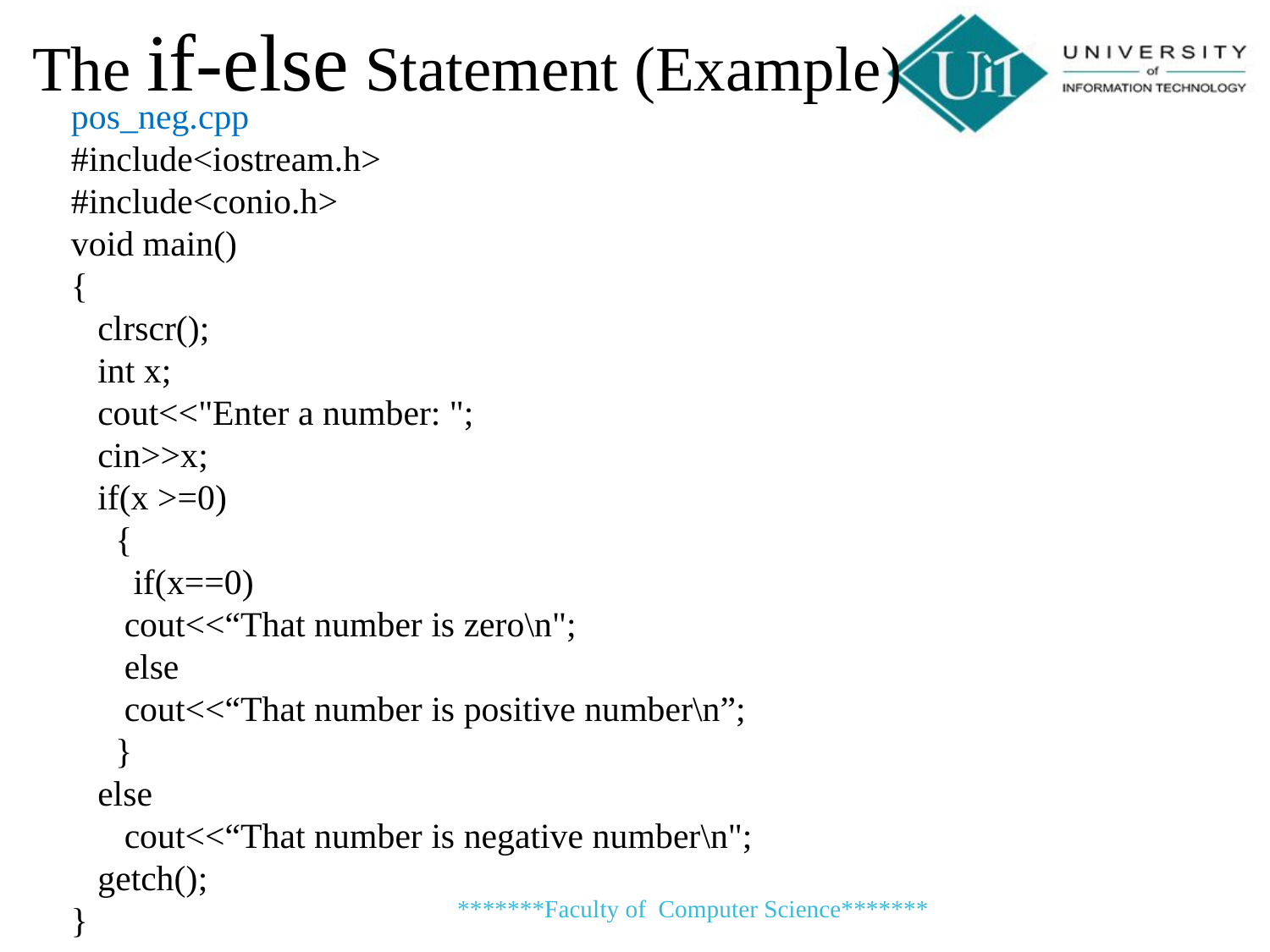

The if-else Statement (Example)
pos_neg.cpp
#include<iostream.h>
#include<conio.h>
void main()
{
   clrscr();
   int x;
   cout<<"Enter a number: ";
   cin>>x;
   if(x >=0)
     {
       if(x==0)
      cout<<“That number is zero\n";
      else
      cout<<“That number is positive number\n”;
     }
   else
      cout<<“That number is negative number\n";
   getch();
}
*******Faculty of  Computer Science*******